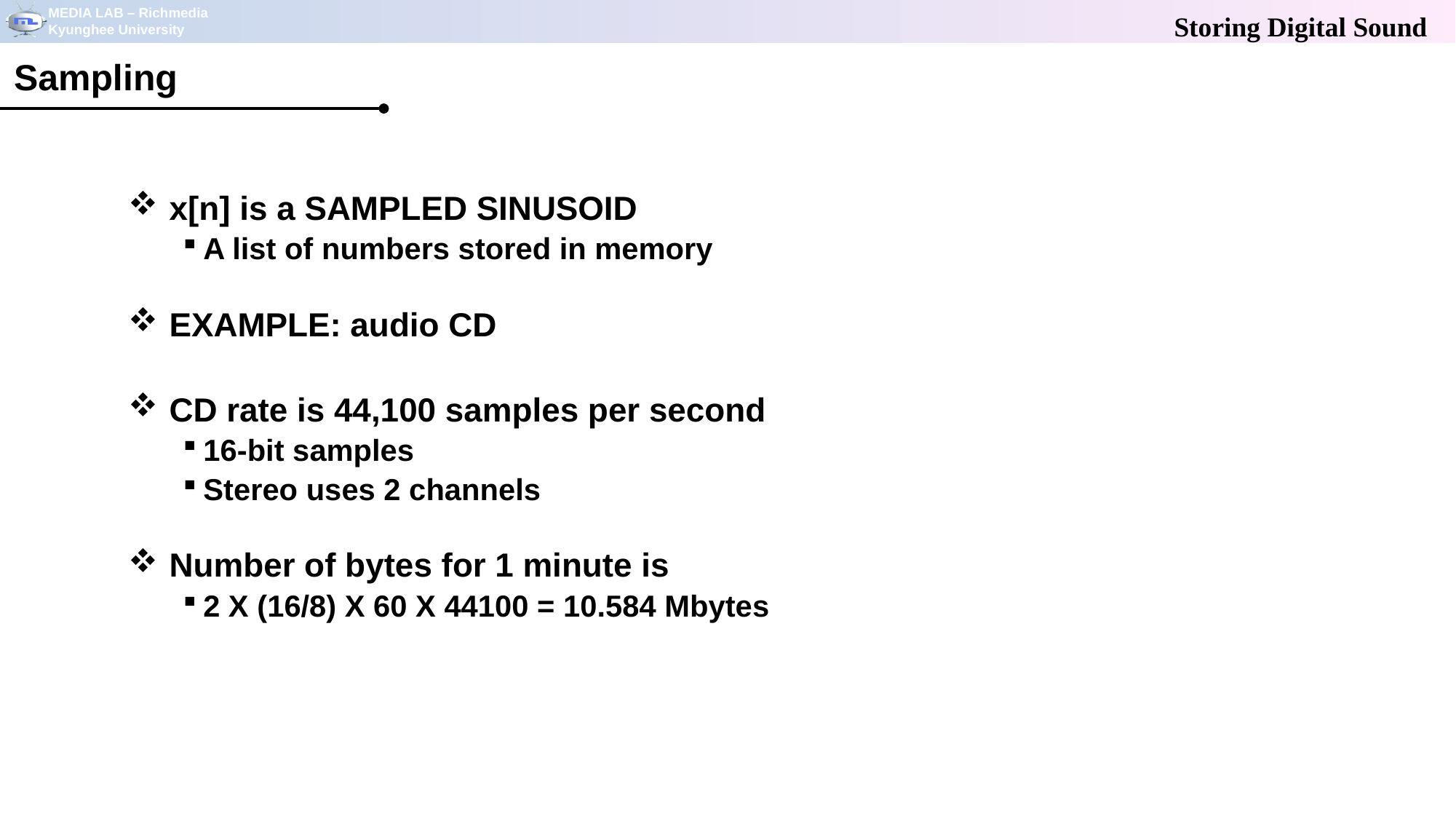

# Storing Digital Sound
Sampling
x[n] is a SAMPLED SINUSOID
A list of numbers stored in memory

EXAMPLE: audio CD

CD rate is 44,100 samples per second
16-bit samples
Stereo uses 2 channels

Number of bytes for 1 minute is
2 X (16/8) X 60 X 44100 = 10.584 Mbytes